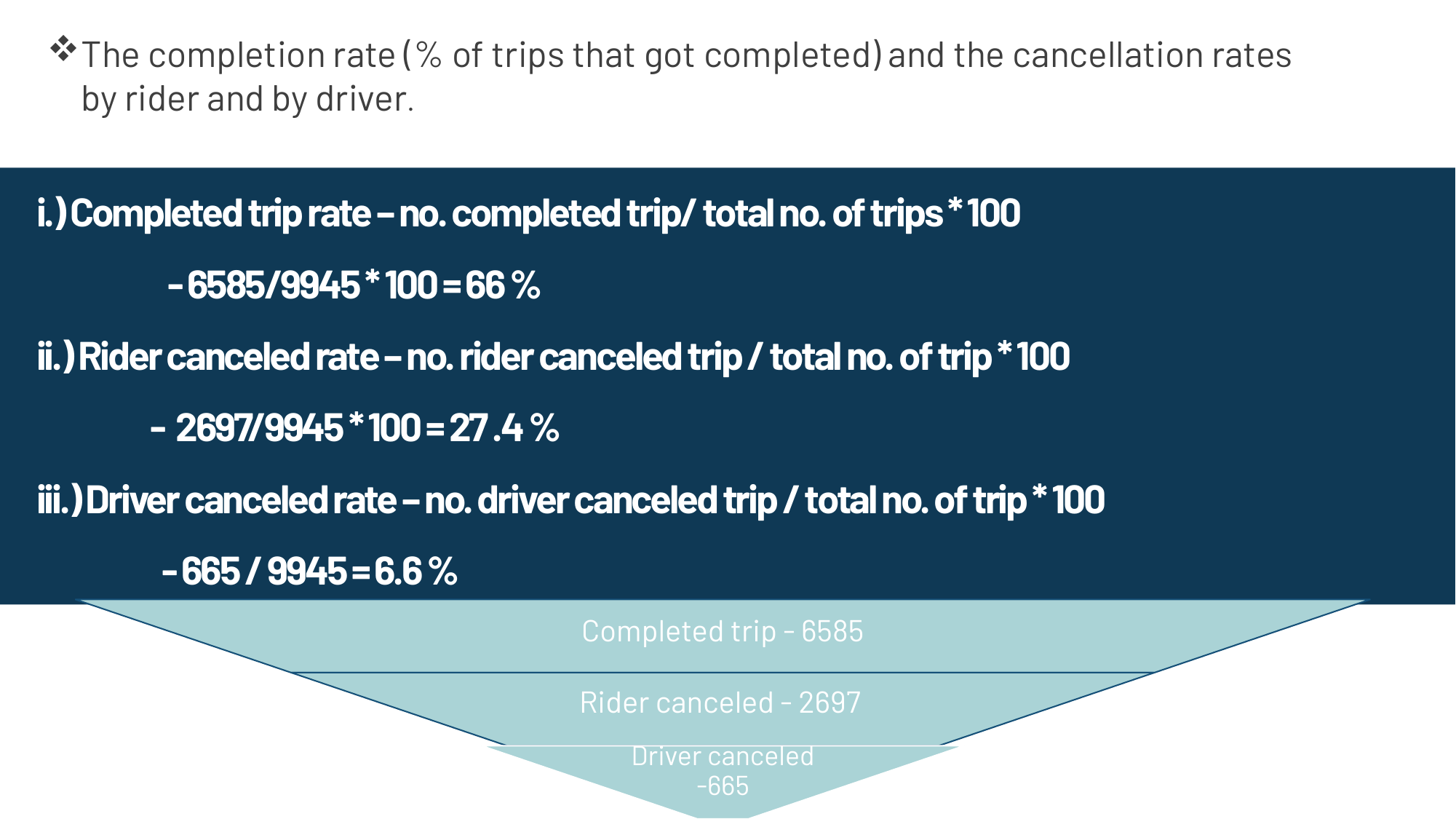

The completion rate (% of trips that got completed) and the cancellation rates by rider and by driver.

# i.) Completed trip rate – no. completed trip/ total no. of trips * 100 - 6585/9945 * 100 = 66 % ii.) Rider canceled rate – no. rider canceled trip / total no. of trip * 100 -  2697/9945 * 100 = 27 .4 % iii.) Driver canceled rate – no. driver canceled trip / total no. of trip * 100 - 665 / 9945 = 6.6 %
Completed trip - 6585
Rider canceled - 2697
Driver canceled -665